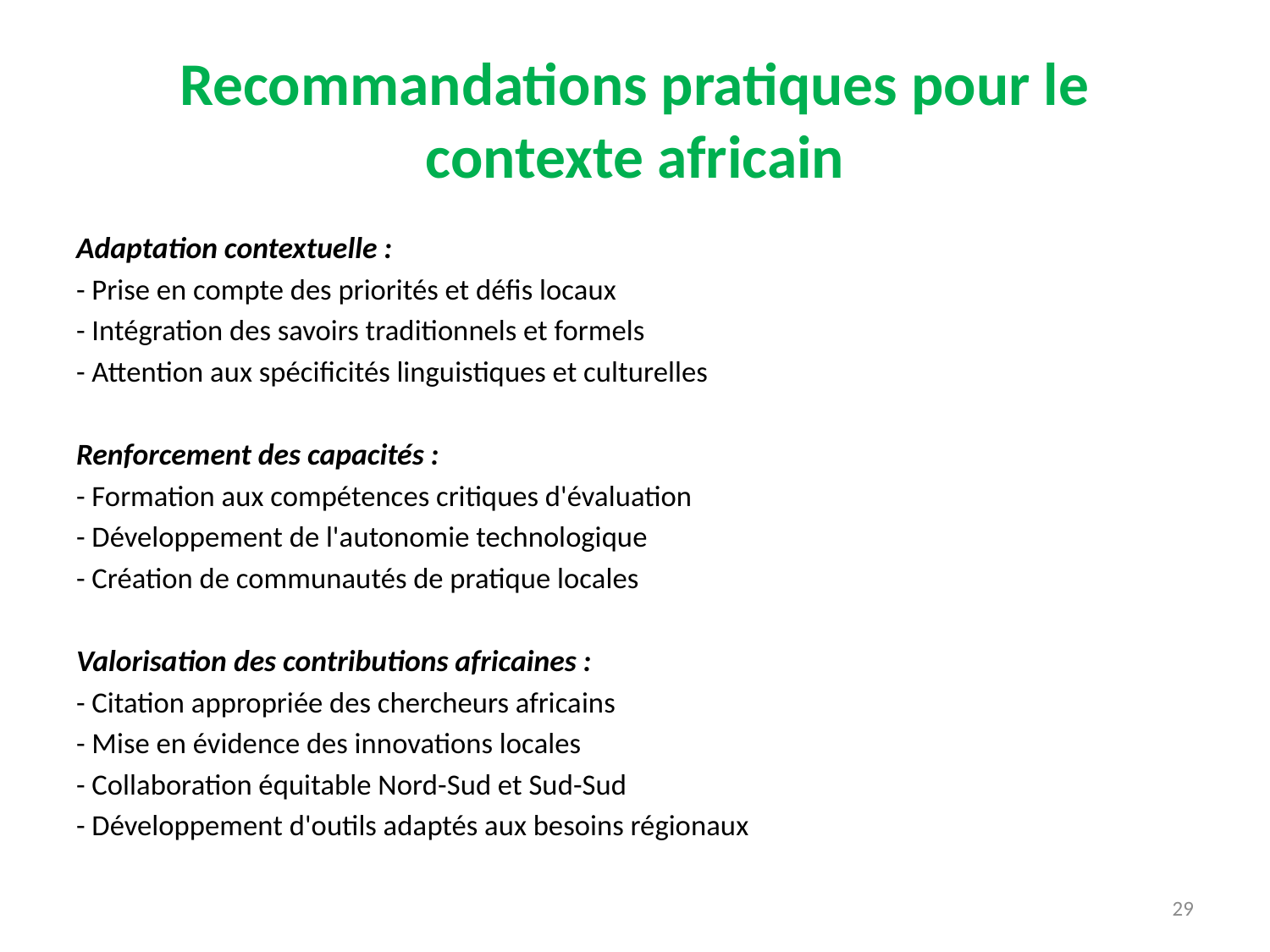

# Recommandations pratiques pour le contexte africain
Adaptation contextuelle :
- Prise en compte des priorités et défis locaux
- Intégration des savoirs traditionnels et formels
- Attention aux spécificités linguistiques et culturelles

Renforcement des capacités :
- Formation aux compétences critiques d'évaluation
- Développement de l'autonomie technologique
- Création de communautés de pratique locales

Valorisation des contributions africaines :
- Citation appropriée des chercheurs africains
- Mise en évidence des innovations locales
- Collaboration équitable Nord-Sud et Sud-Sud
- Développement d'outils adaptés aux besoins régionaux
29